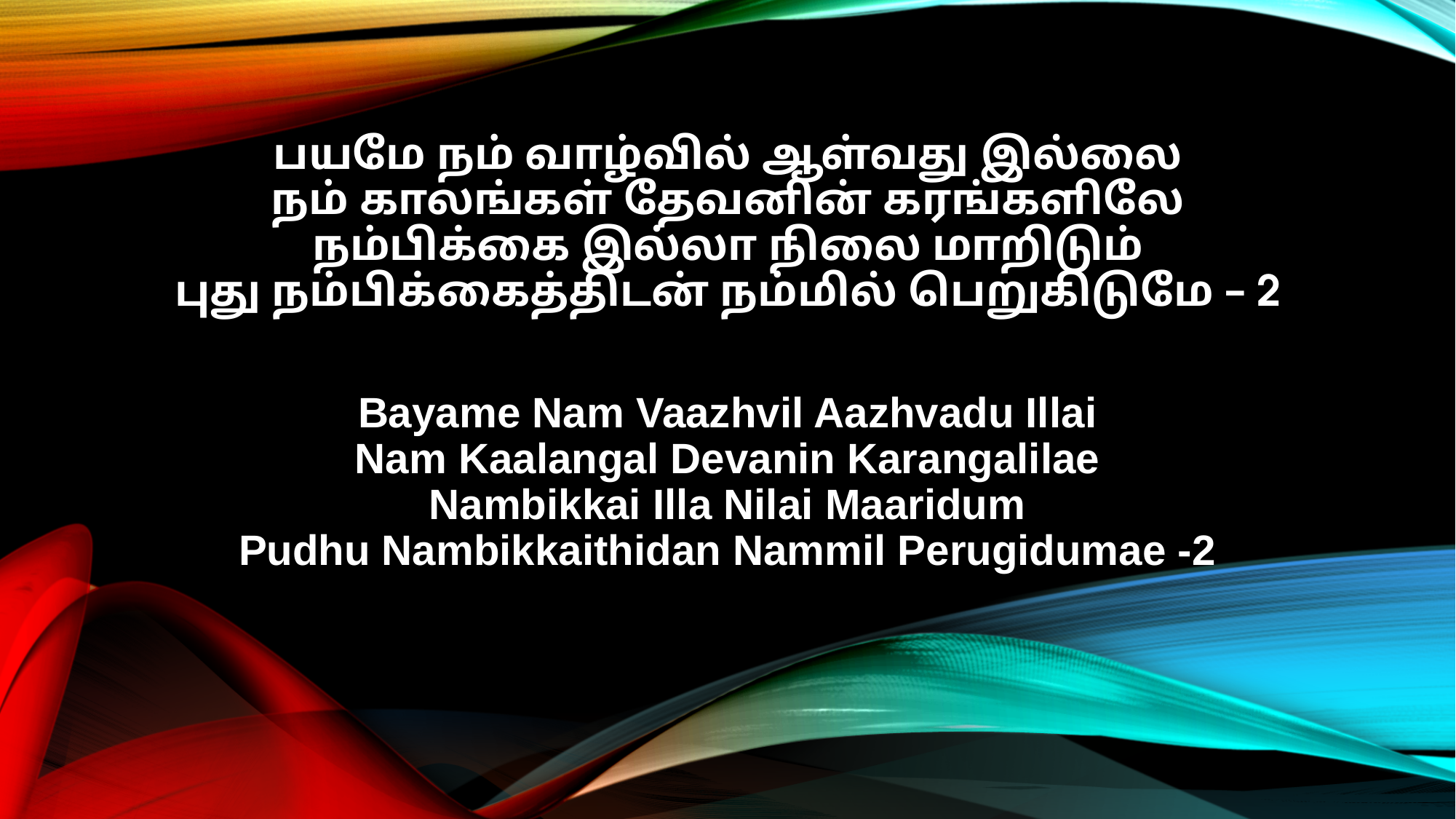

பயமே நம் வாழ்வில் ஆள்வது இல்லை
நம் காலங்கள் தேவனின் கரங்களிலே
நம்பிக்கை இல்லா நிலை மாறிடும்
புது நம்பிக்கைத்திடன் நம்மில் பெறுகிடுமே – 2

Bayame Nam Vaazhvil Aazhvadu Illai
Nam Kaalangal Devanin Karangalilae
Nambikkai Illa Nilai Maaridum
Pudhu Nambikkaithidan Nammil Perugidumae -2